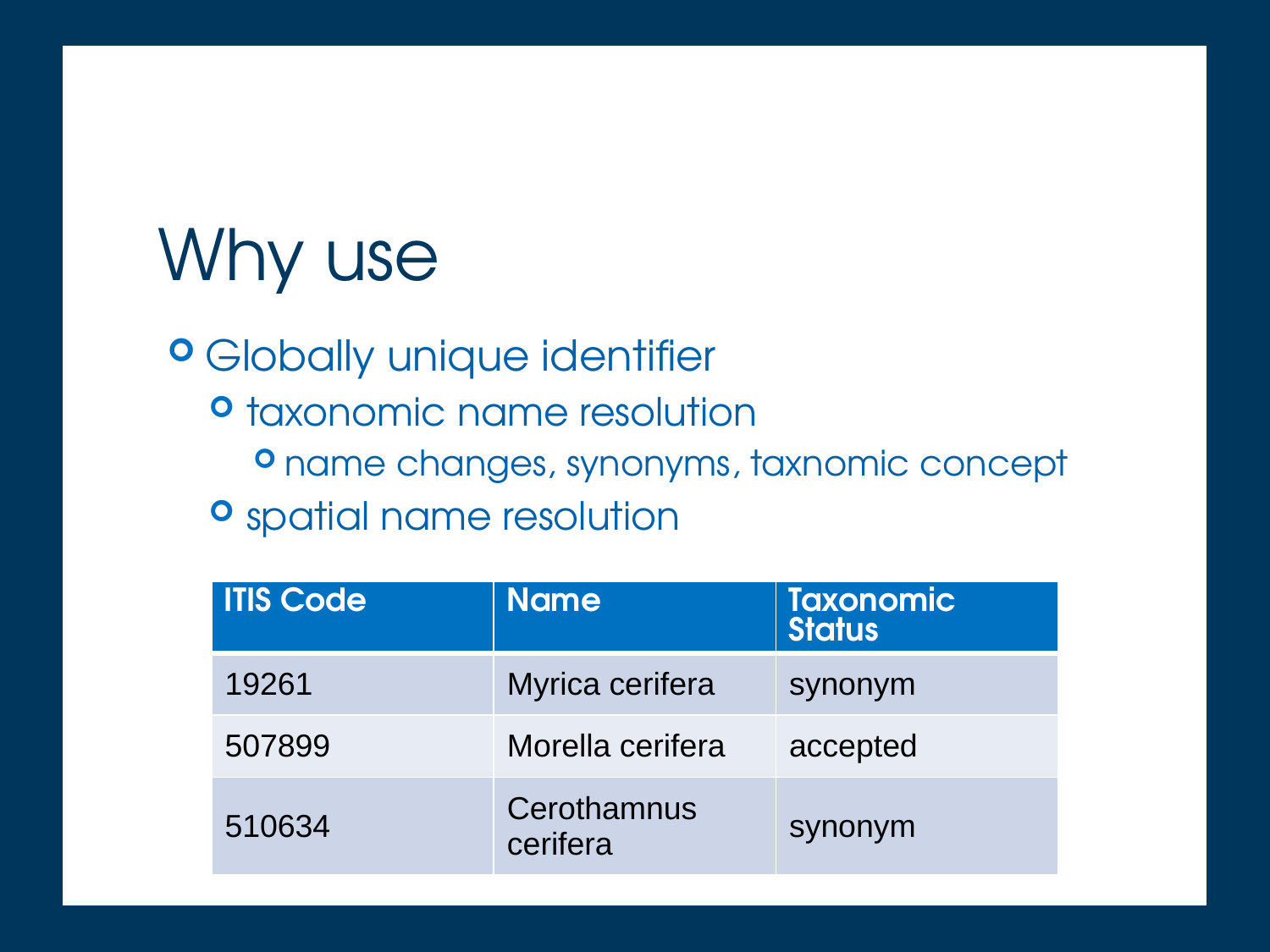

# Why use
Globally unique identifier
taxonomic name resolution
name changes, synonyms, taxnomic concept
spatial name resolution

| ITIS Code | Name | Taxonomic Status |
| --- | --- | --- |
| 19261 | Myrica cerifera | synonym |
| 507899 | Morella cerifera | accepted |
| 510634 | Cerothamnus cerifera | synonym |